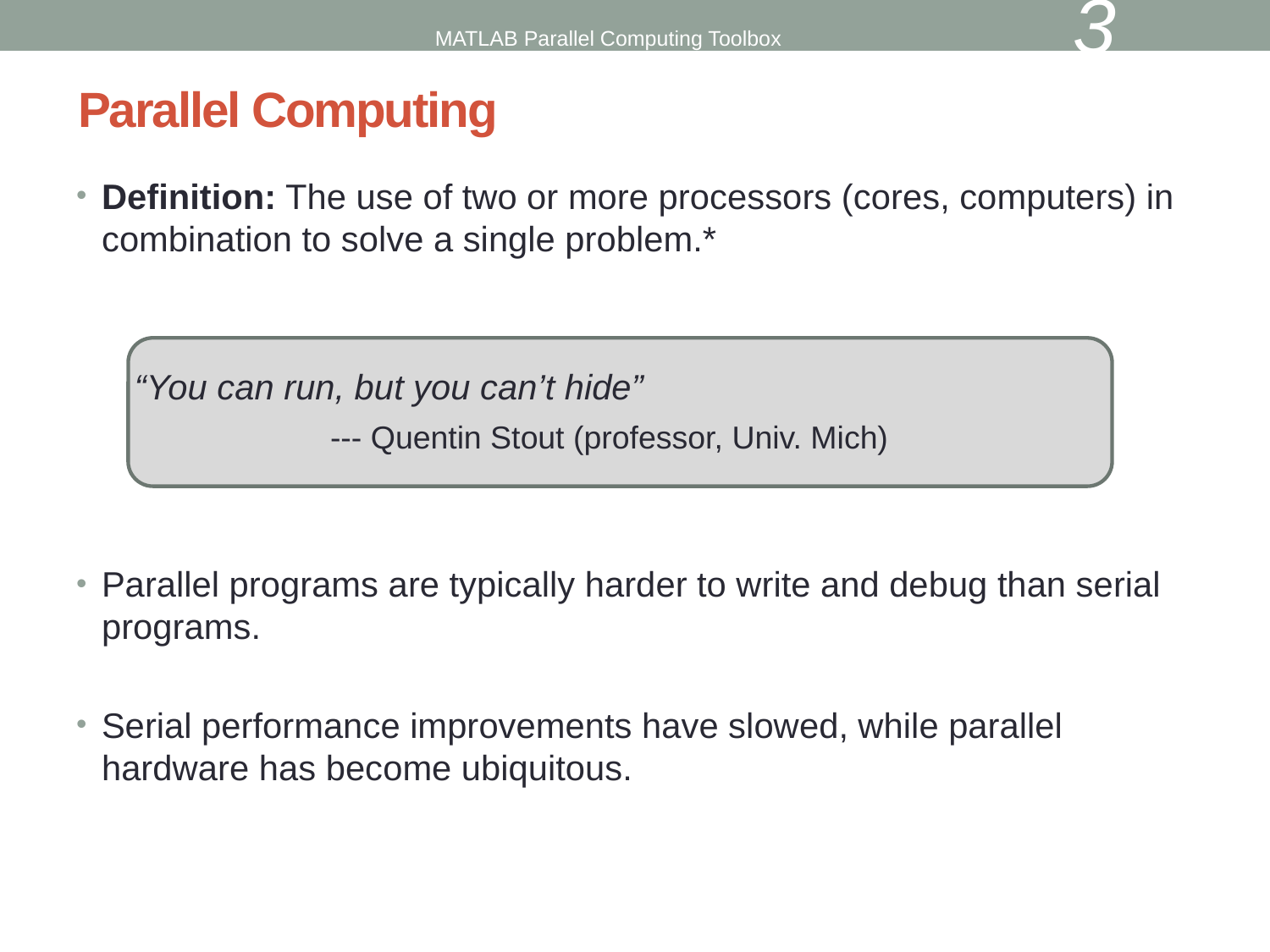

3

MATLAB Parallel Computing Toolbox
# Parallel Computing
Definition: The use of two or more processors (cores, computers) in combination to solve a single problem.*

      “You can run, but you can’t hide”
	            	--- Quentin Stout (professor, Univ. Mich)

Parallel programs are typically harder to write and debug than serial programs.

Serial performance improvements have slowed, while parallel hardware has become ubiquitous.

*http://web.eecs.umich.edu/~qstout/parallel.html